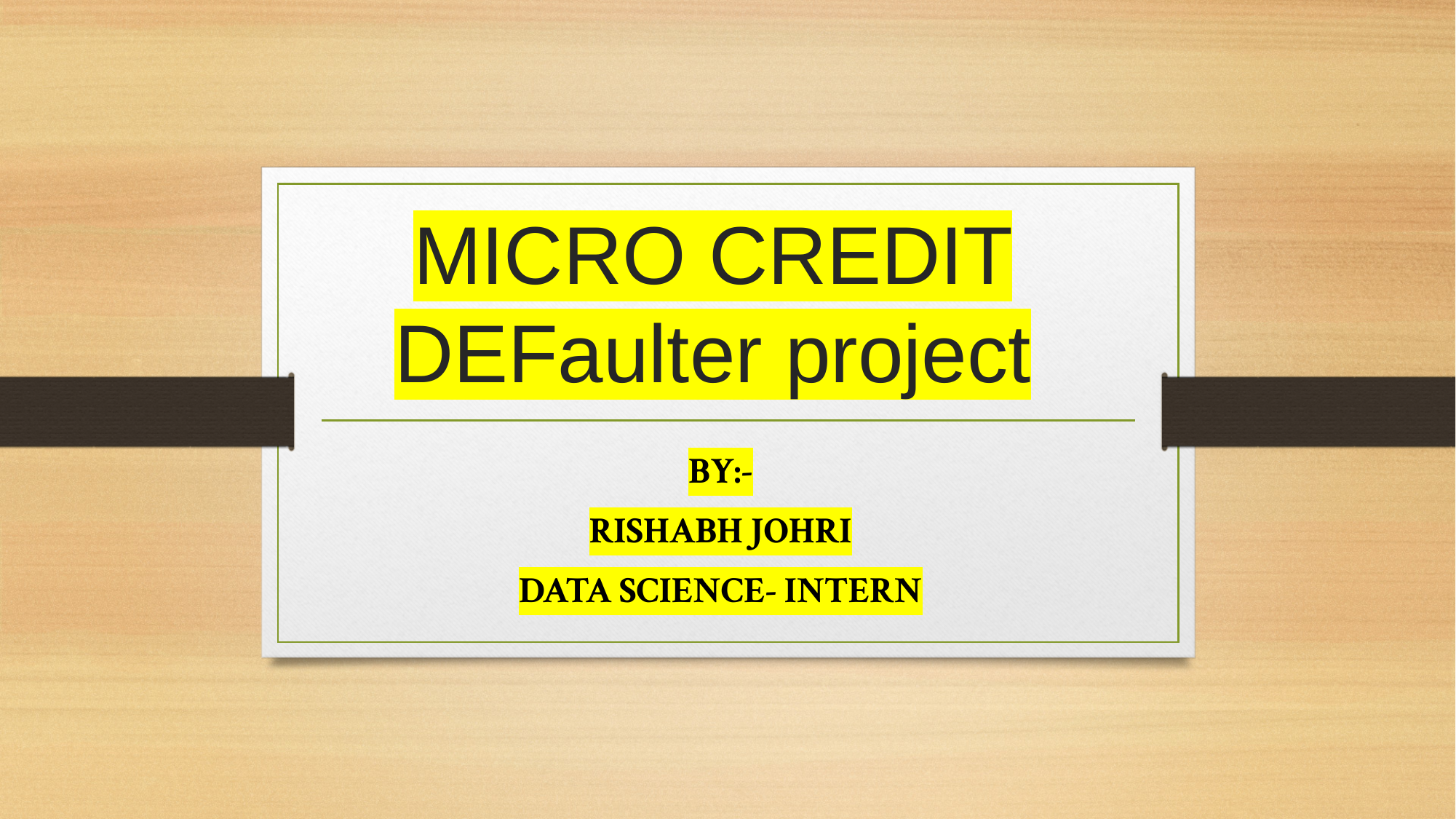

# MICRO CREDIT DEFaulter project
BY:-
RISHABH JOHRI
DATA SCIENCE- INTERN